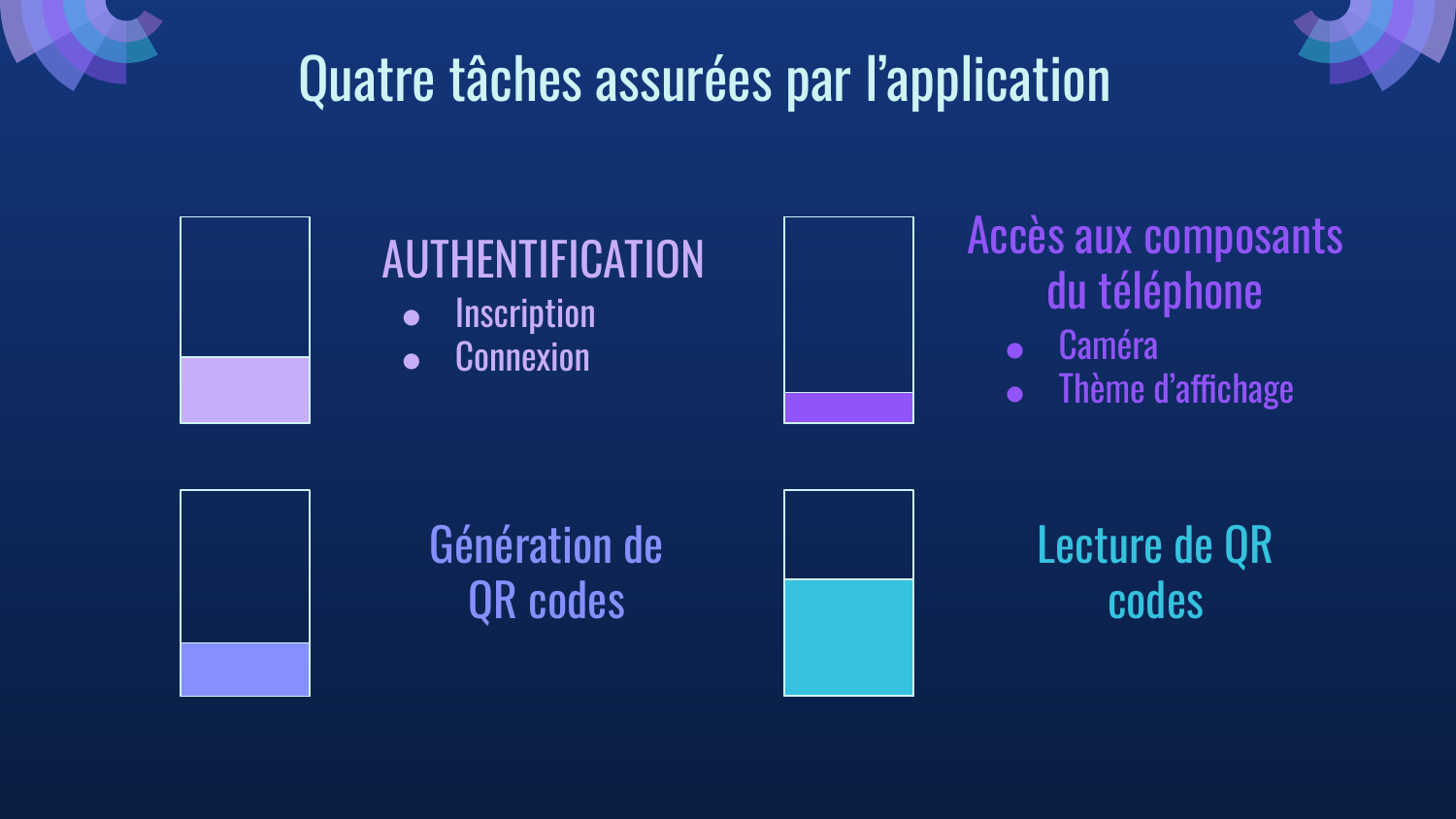

# Quatre tâches assurées par l’application
AUTHENTIFICATION
Inscription
Connexion

Accès aux composants du téléphone
Caméra
Thème d’affichage

Génération de QR codes
Lecture de QR codes